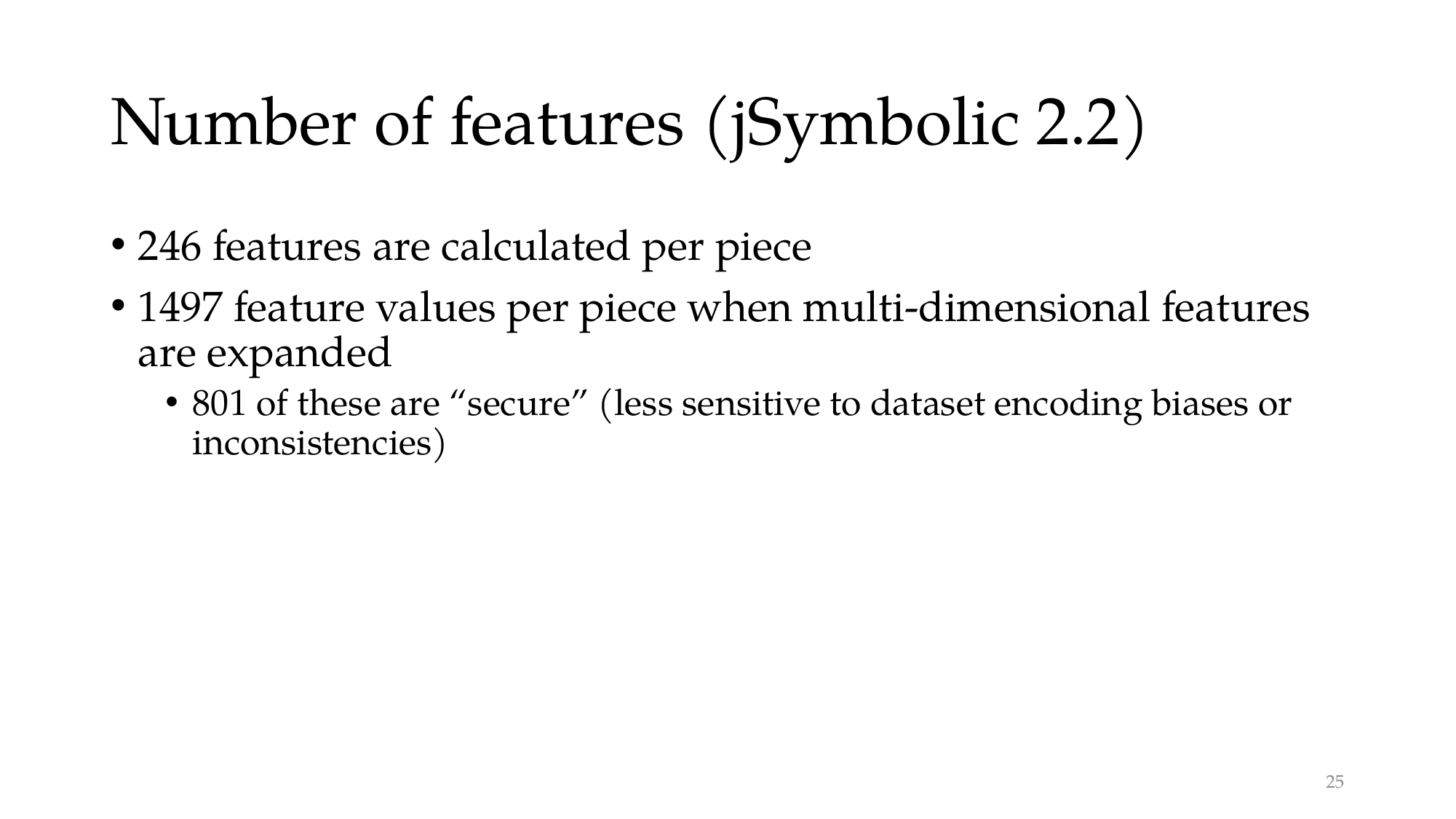

# Number of features (jSymbolic 2.2)
246 features are calculated per piece
1497 feature values per piece when multi-dimensional features are expanded
801 of these are “secure” (less sensitive to dataset encoding biases or inconsistencies)

25